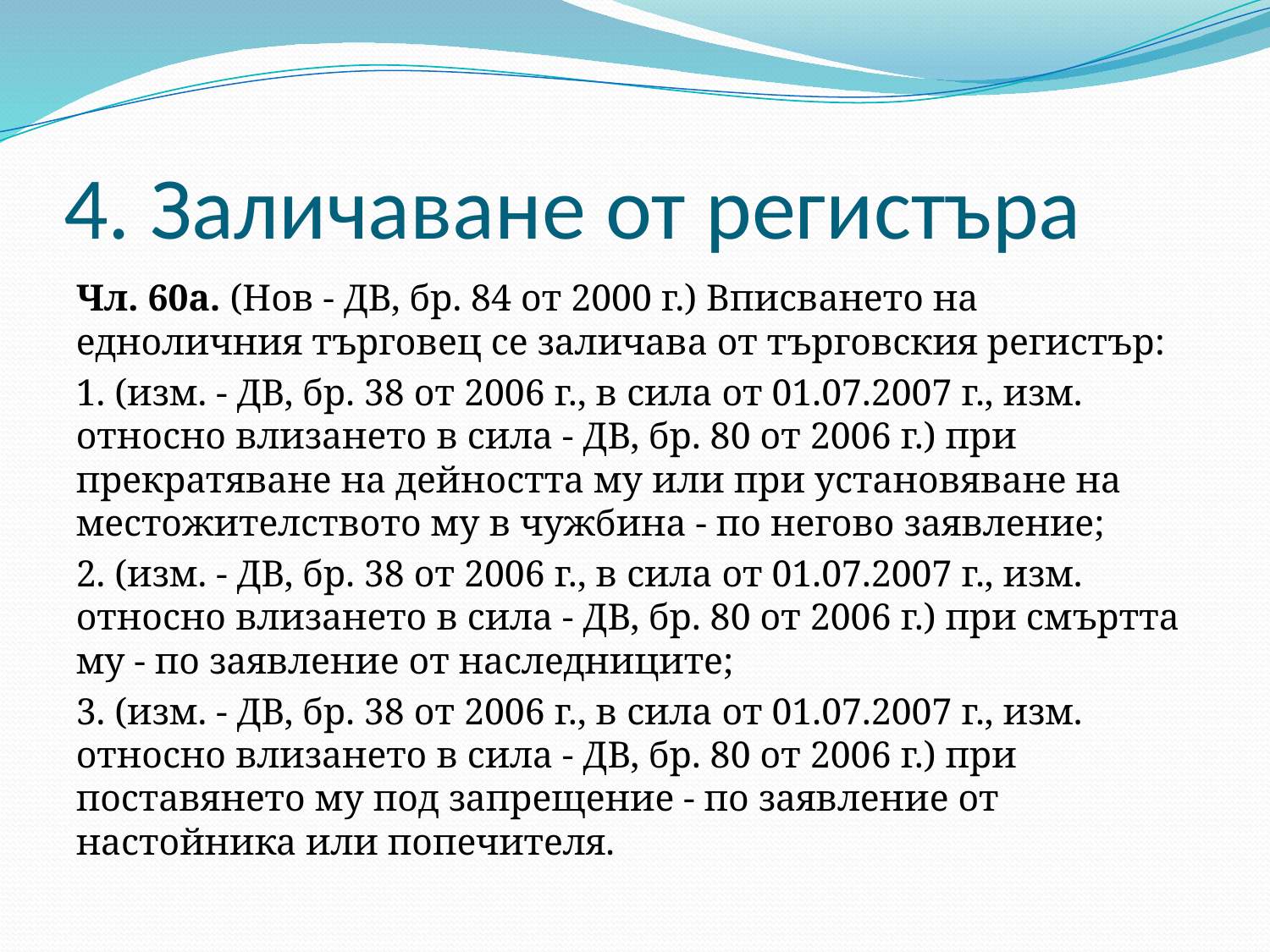

# 4. Заличаване от регистъра
Чл. 60а. (Нов - ДВ, бр. 84 от 2000 г.) Вписването на едноличния търговец се заличава от търговския регистър:
1. (изм. - ДВ, бр. 38 от 2006 г., в сила от 01.07.2007 г., изм. относно влизането в сила - ДВ, бр. 80 от 2006 г.) при прекратяване на дейността му или при установяване на местожителството му в чужбина - по негово заявление;
2. (изм. - ДВ, бр. 38 от 2006 г., в сила от 01.07.2007 г., изм. относно влизането в сила - ДВ, бр. 80 от 2006 г.) при смъртта му - по заявление от наследниците;
3. (изм. - ДВ, бр. 38 от 2006 г., в сила от 01.07.2007 г., изм. относно влизането в сила - ДВ, бр. 80 от 2006 г.) при поставянето му под запрещение - по заявление от настойника или попечителя.